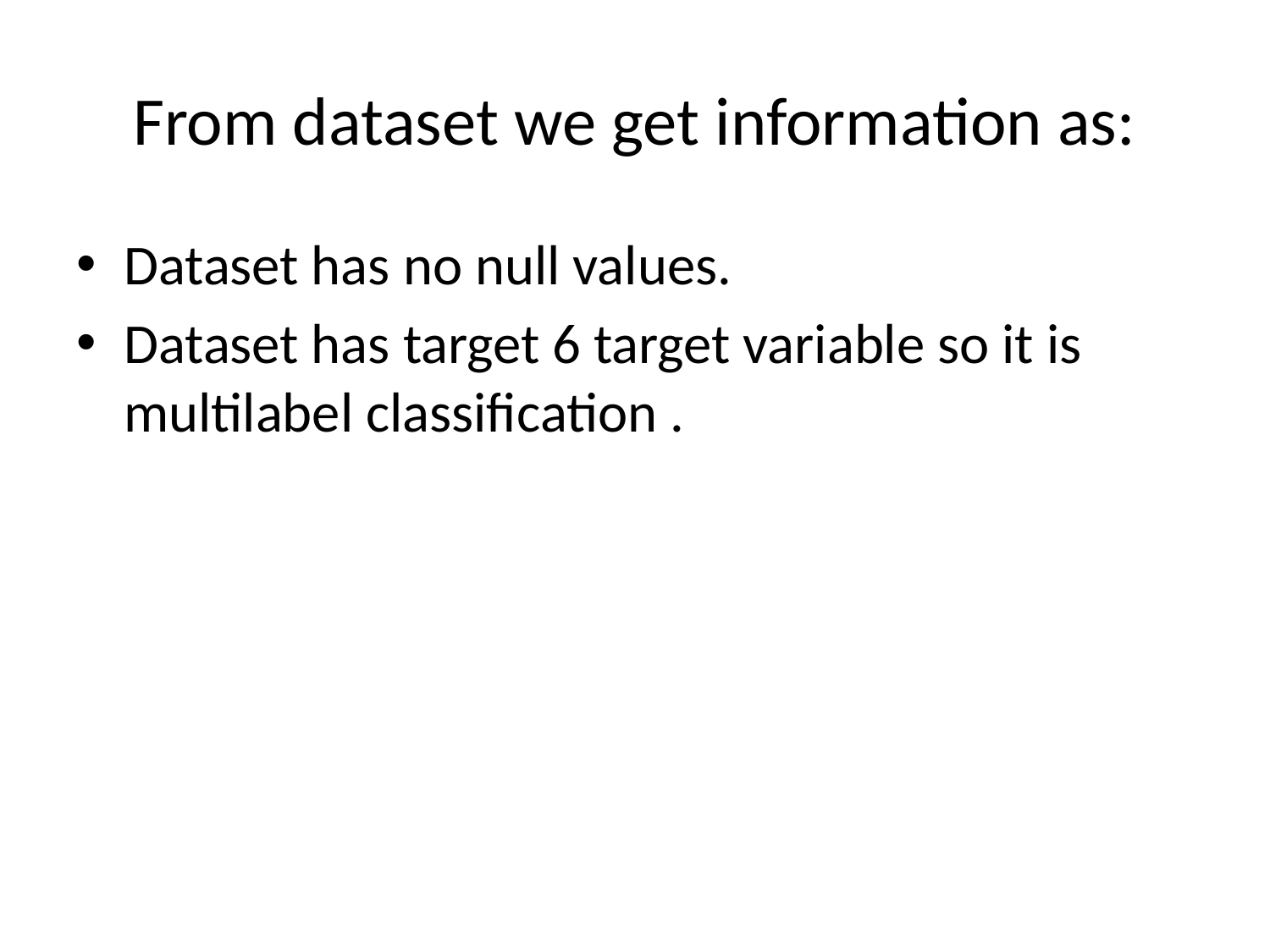

# From dataset we get information as:
Dataset has no null values.
Dataset has target 6 target variable so it is multilabel classification .